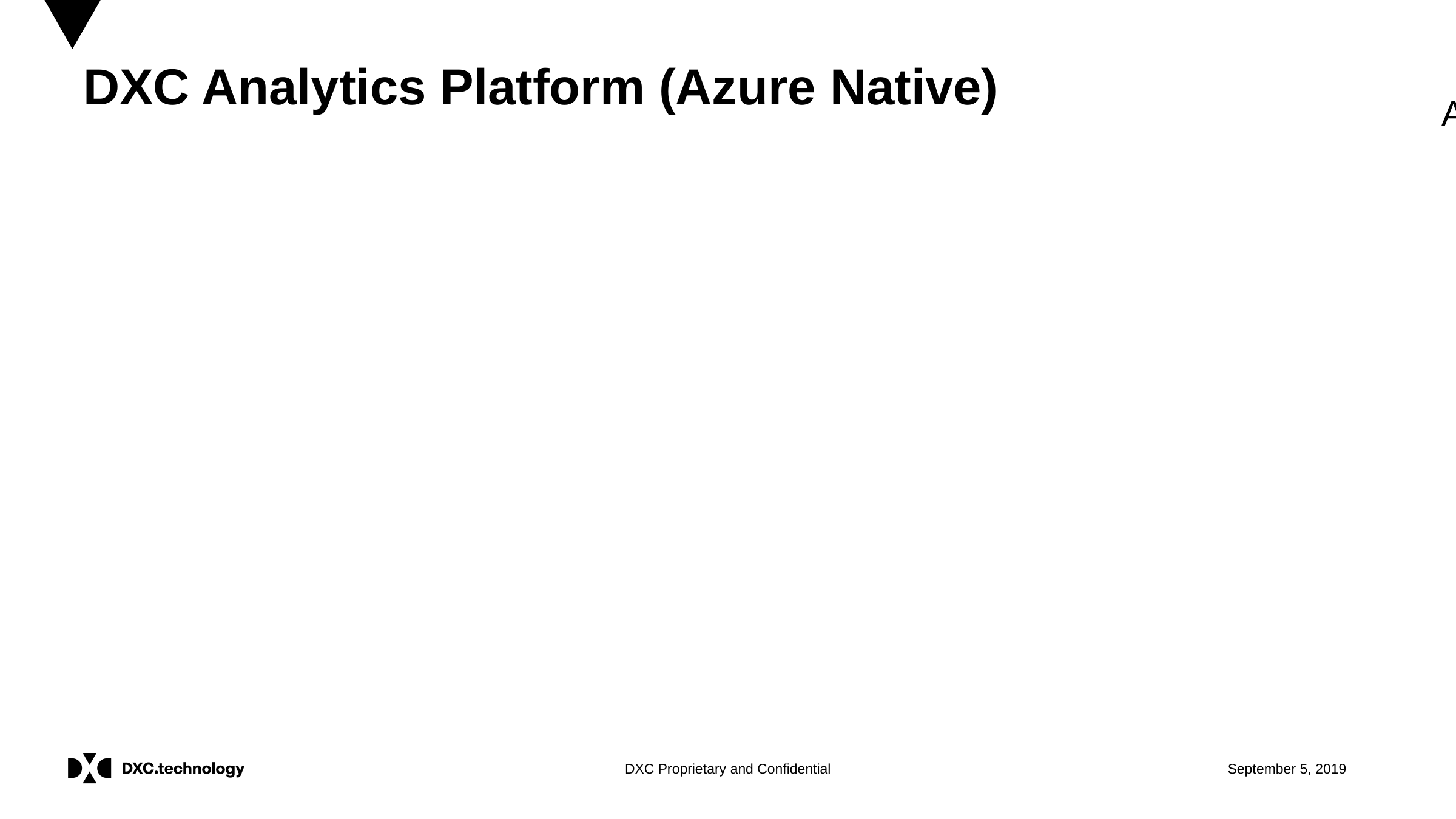

# DXC Analytics Platform (Azure Native)
 AD
6